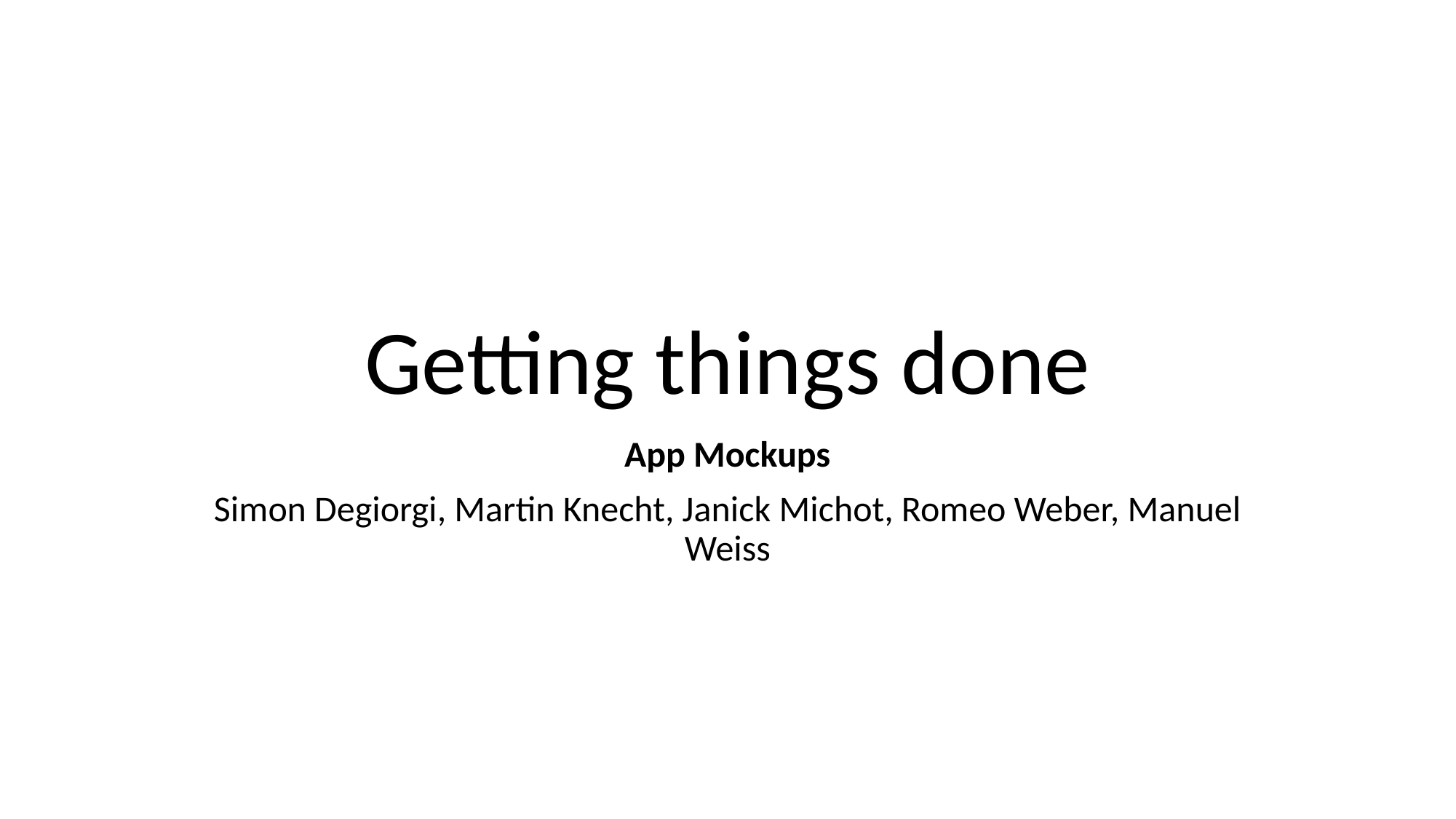

# Getting things done
App Mockups
Simon Degiorgi, Martin Knecht, Janick Michot, Romeo Weber, Manuel Weiss